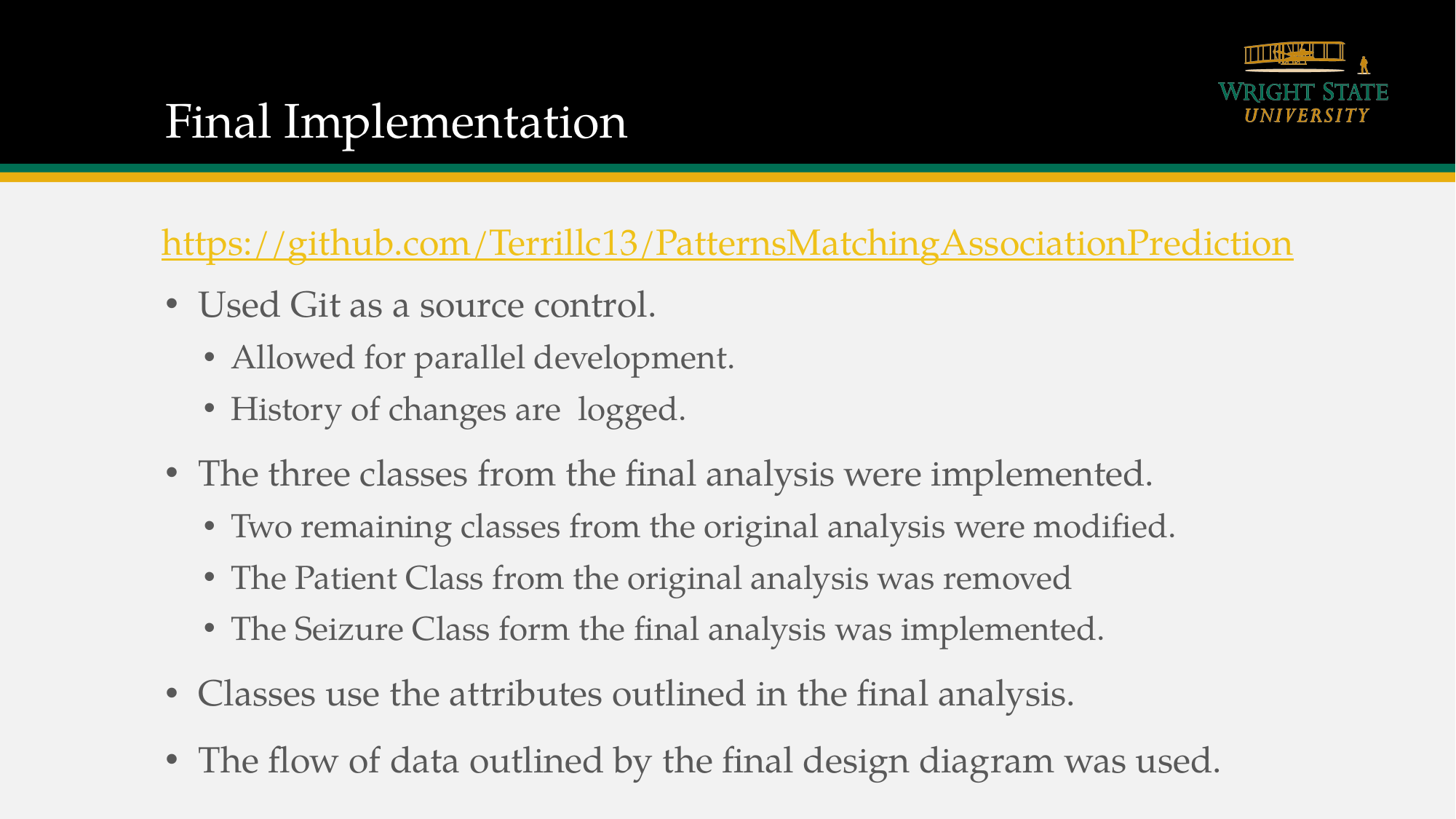

# Final Implementation
https://github.com/Terrillc13/PatternsMatchingAssociationPrediction

Used Git as a source control.
Allowed for parallel development.
History of changes are  logged.
The three classes from the final analysis were implemented.
Two remaining classes from the original analysis were modified.
The Patient Class from the original analysis was removed
The Seizure Class form the final analysis was implemented.
Classes use the attributes outlined in the final analysis.
The flow of data outlined by the final design diagram was used.